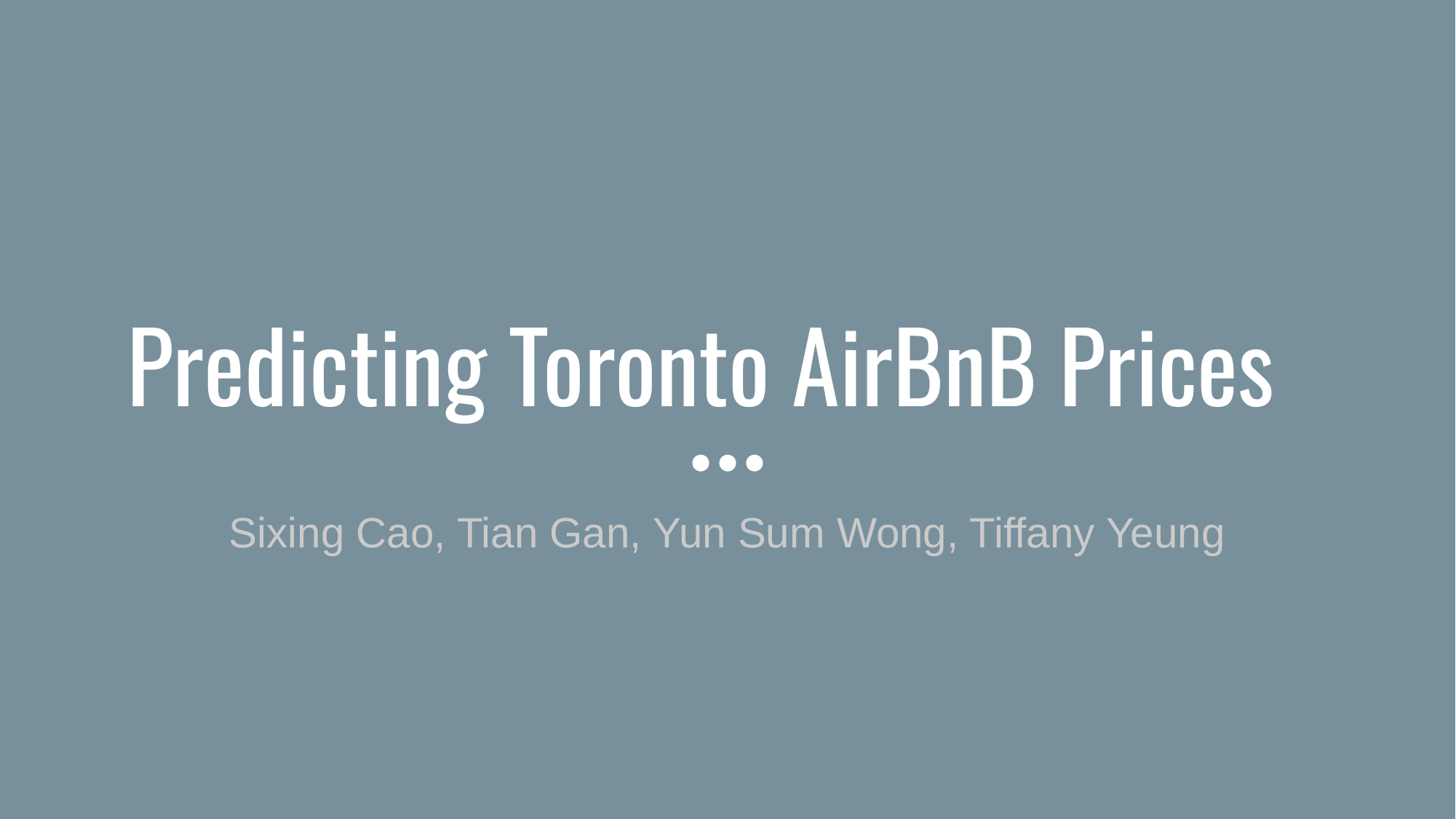

# Predicting Toronto AirBnB Prices
Sixing Cao, Tian Gan, Yun Sum Wong, Tiffany Yeung